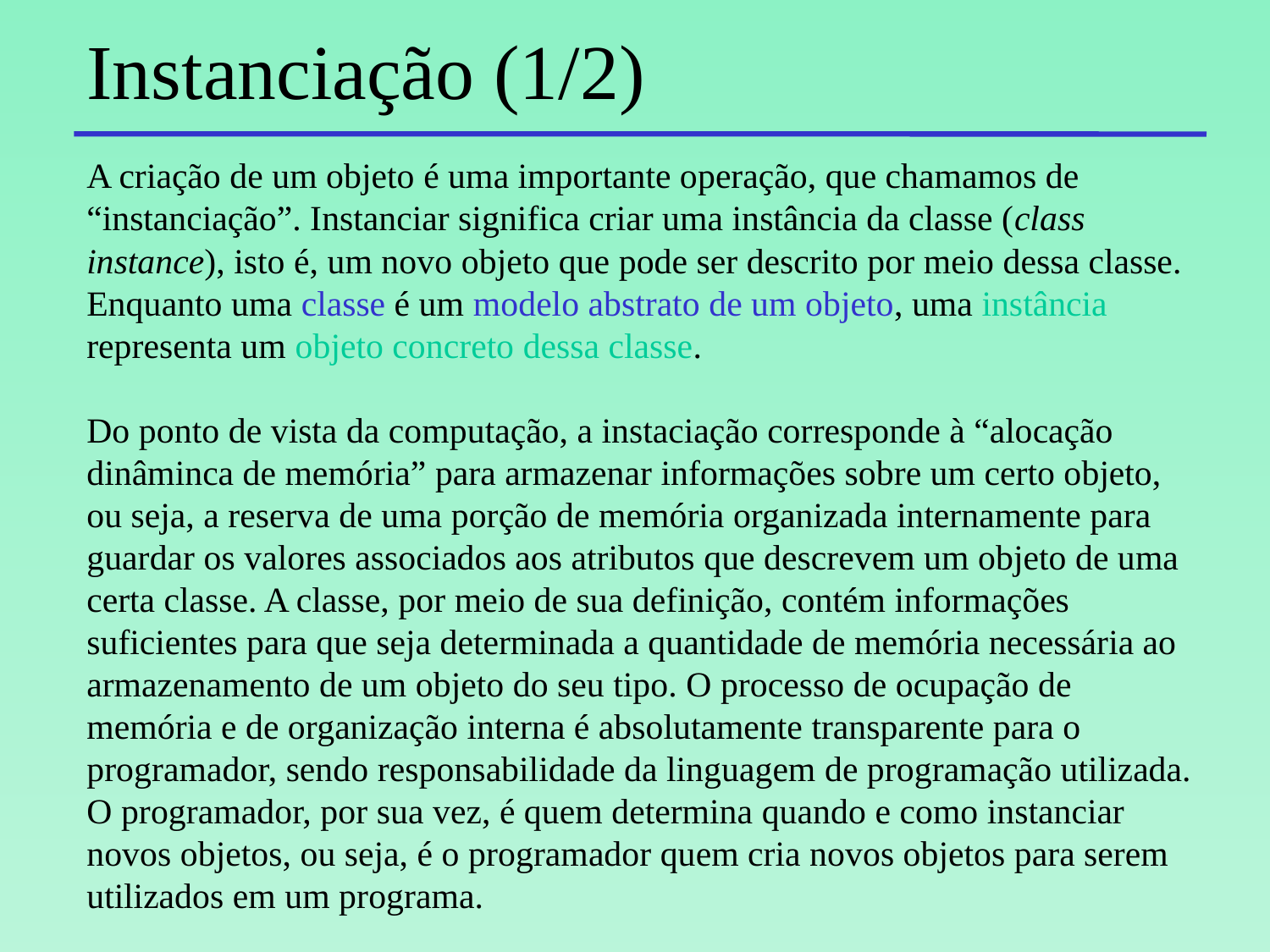

# Instanciação (1/2)

A criação de um objeto é uma importante operação, que chamamos de “instanciação”. Instanciar significa criar uma instância da classe (class instance), isto é, um novo objeto que pode ser descrito por meio dessa classe. Enquanto uma classe é um modelo abstrato de um objeto, uma instância representa um objeto concreto dessa classe.

Do ponto de vista da computação, a instaciação corresponde à “alocação dinâminca de memória” para armazenar informações sobre um certo objeto, ou seja, a reserva de uma porção de memória organizada internamente para guardar os valores associados aos atributos que descrevem um objeto de uma certa classe. A classe, por meio de sua definição, contém informações suficientes para que seja determinada a quantidade de memória necessária ao armazenamento de um objeto do seu tipo. O processo de ocupação de memória e de organização interna é absolutamente transparente para o programador, sendo responsabilidade da linguagem de programação utilizada. O programador, por sua vez, é quem determina quando e como instanciar novos objetos, ou seja, é o programador quem cria novos objetos para serem utilizados em um programa.